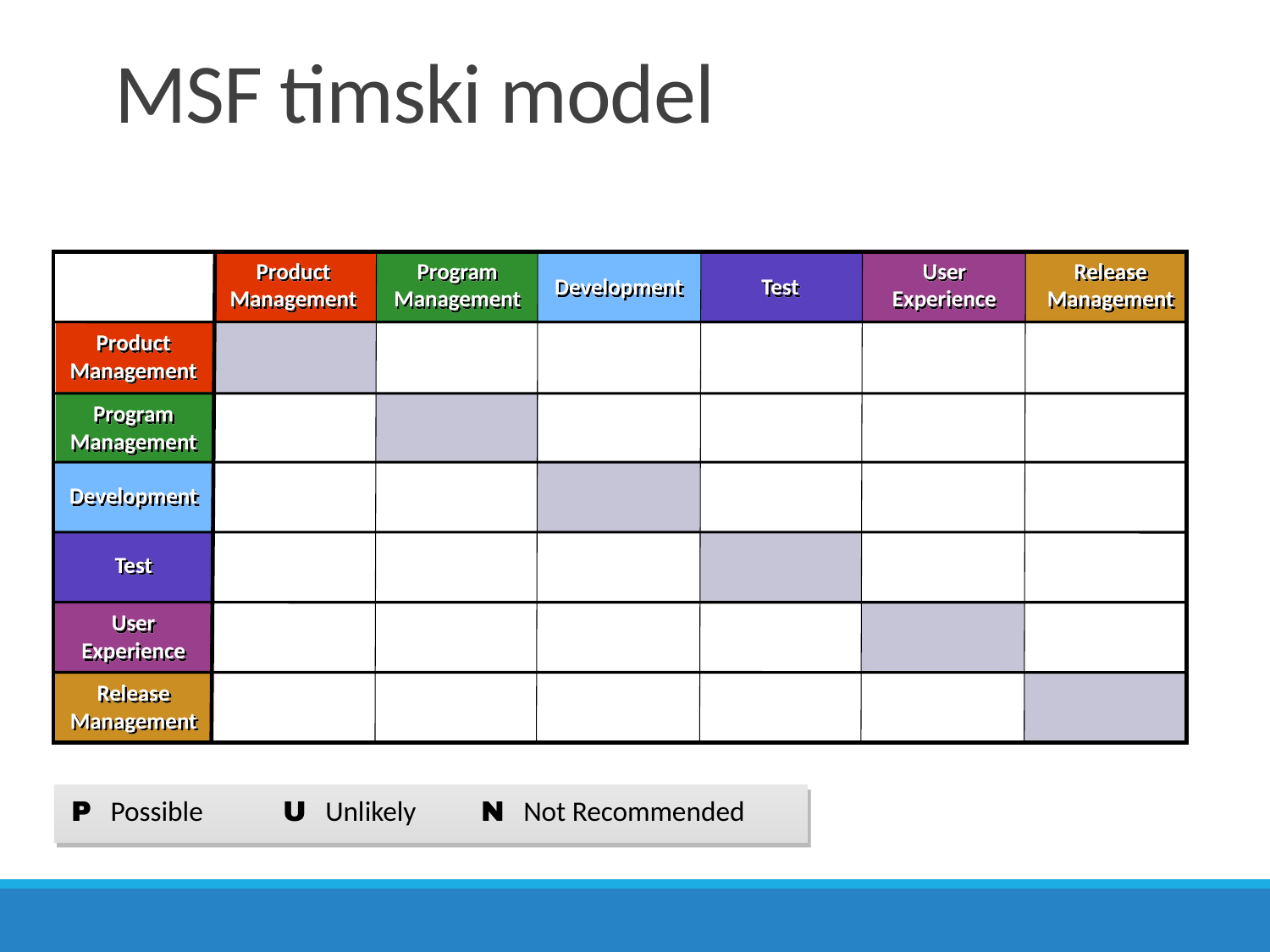

# MSF timski model
Product
Management
Program
Management
User
Experience
Release
Management

Development
Test
Product
Management

Program
Management

Development

Test
User
Experience

Release
Management

P   Possible
U   Unlikely
N   Not Recommended